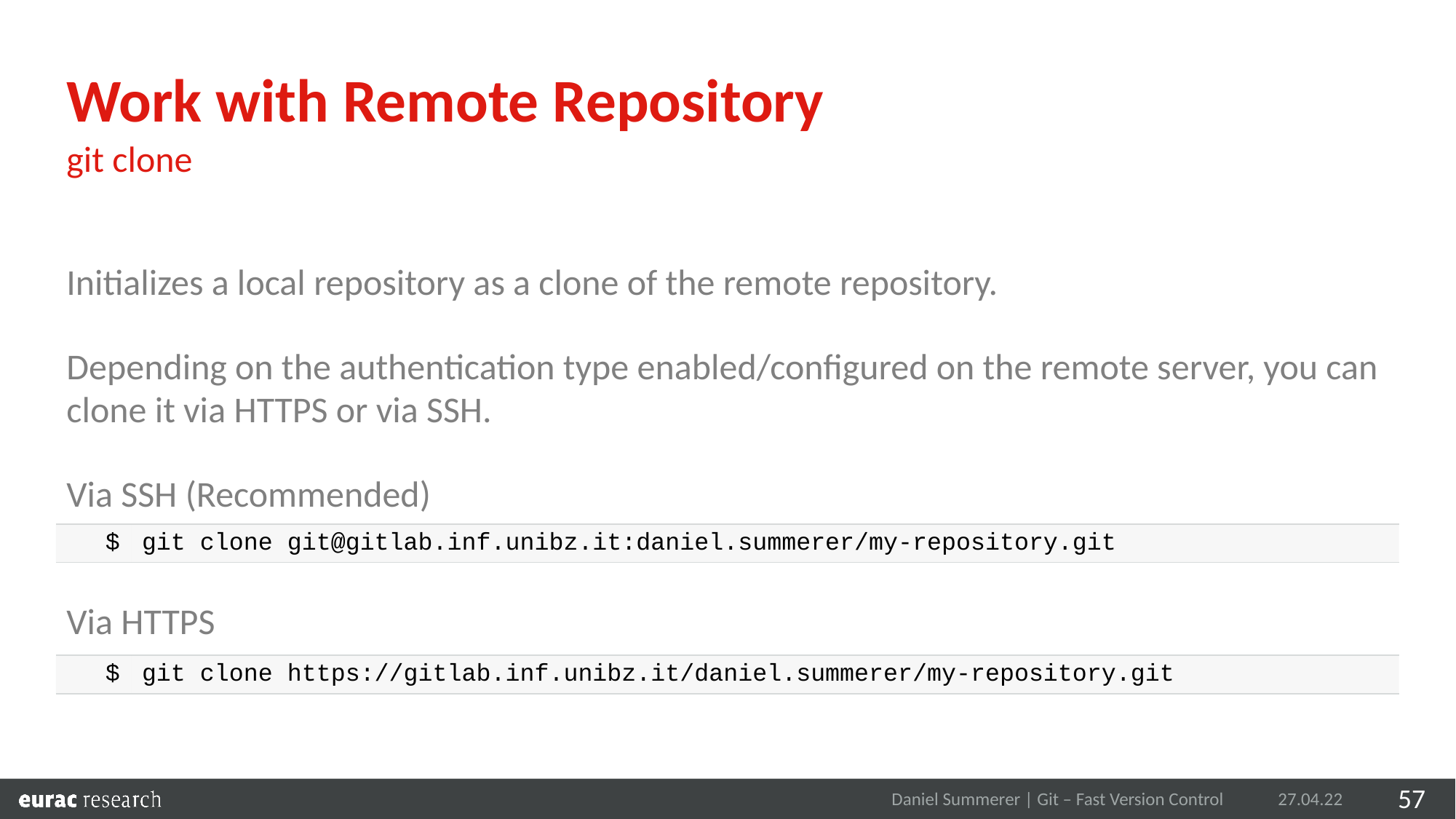

Work with Remote Repository
git clone
Initializes a local repository as a clone of the remote repository.

Depending on the authentication type enabled/configured on the remote server, you can clone it via HTTPS or via SSH.

Via SSH (Recommended)

Via HTTPS
| $ | git clone git@gitlab.inf.unibz.it:daniel.summerer/my-repository.git |
| --- | --- |
| $ | git clone https://gitlab.inf.unibz.it/daniel.summerer/my-repository.git |
| --- | --- |